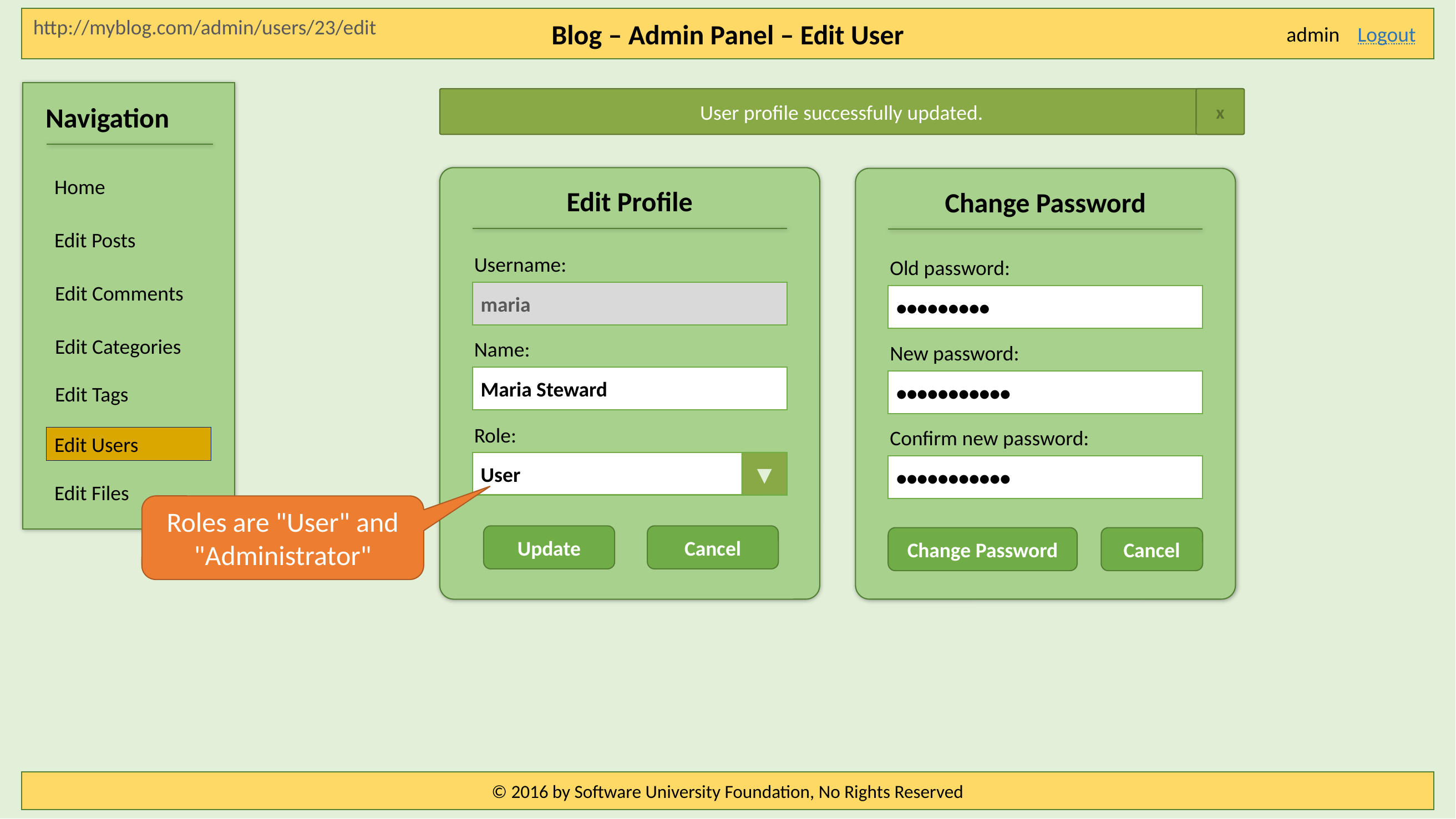

Blog – Admin Panel – Edit User
http://myblog.com/admin/users/23/edit
Logout
admin

User profile successfully updated.
x
Navigation

Home
Edit Profile
Change Password
Edit Posts
Username:
Old password:
Edit Comments
maria
•••••••••
Edit Categories
Name:
New password:
Maria Steward
•••••••••••
Edit Tags
Role:
Confirm new password:
Edit Users
User
▼
•••••••••••
Edit Files
Roles are "User" and "Administrator"
Update
Cancel
Change Password
Cancel
© 2016 by Software University Foundation, No Rights Reserved